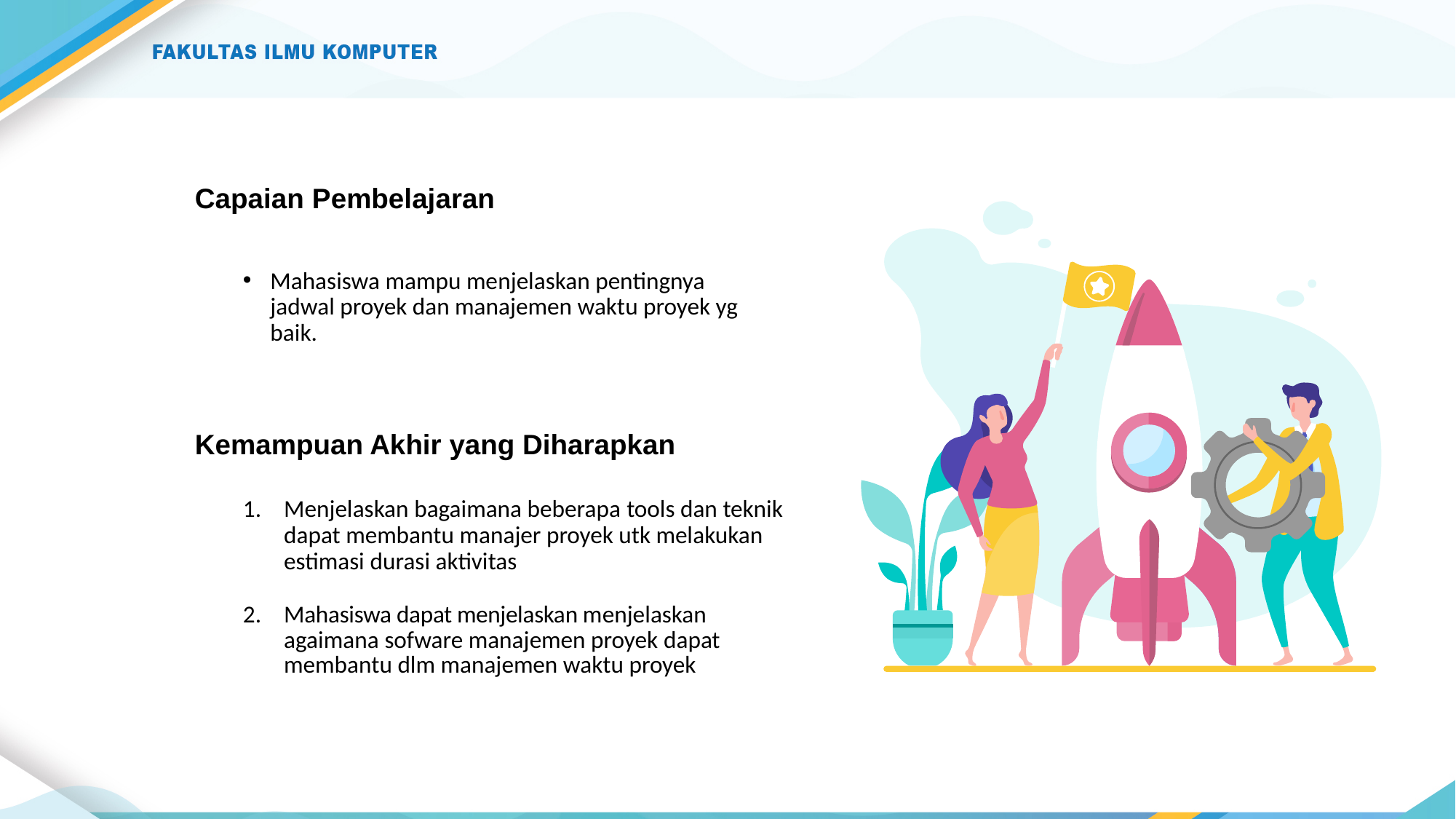

# Capaian Pembelajaran

Mahasiswa mampu menjelaskan pentingnya jadwal proyek dan manajemen waktu proyek yg baik.

Kemampuan Akhir yang Diharapkan
Menjelaskan bagaimana beberapa tools dan teknik dapat membantu manajer proyek utk melakukan estimasi durasi aktivitas

Mahasiswa dapat menjelaskan menjelaskan agaimana sofware manajemen proyek dapat membantu dlm manajemen waktu proyek